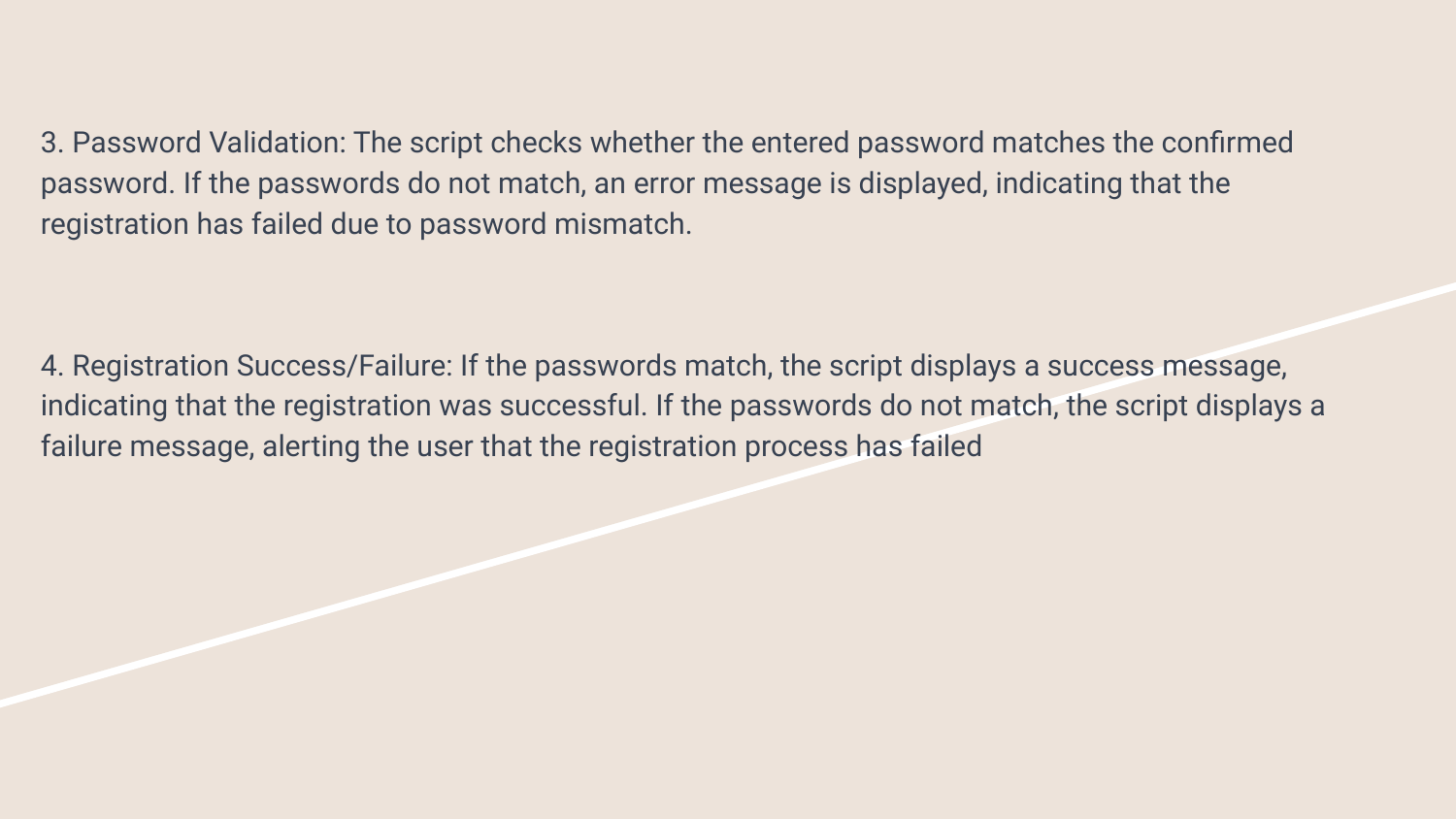

# 3. Password Validation: The script checks whether the entered password matches the confirmed password. If the passwords do not match, an error message is displayed, indicating that the registration has failed due to password mismatch.

4. Registration Success/Failure: If the passwords match, the script displays a success message, indicating that the registration was successful. If the passwords do not match, the script displays a failure message, alerting the user that the registration process has failed